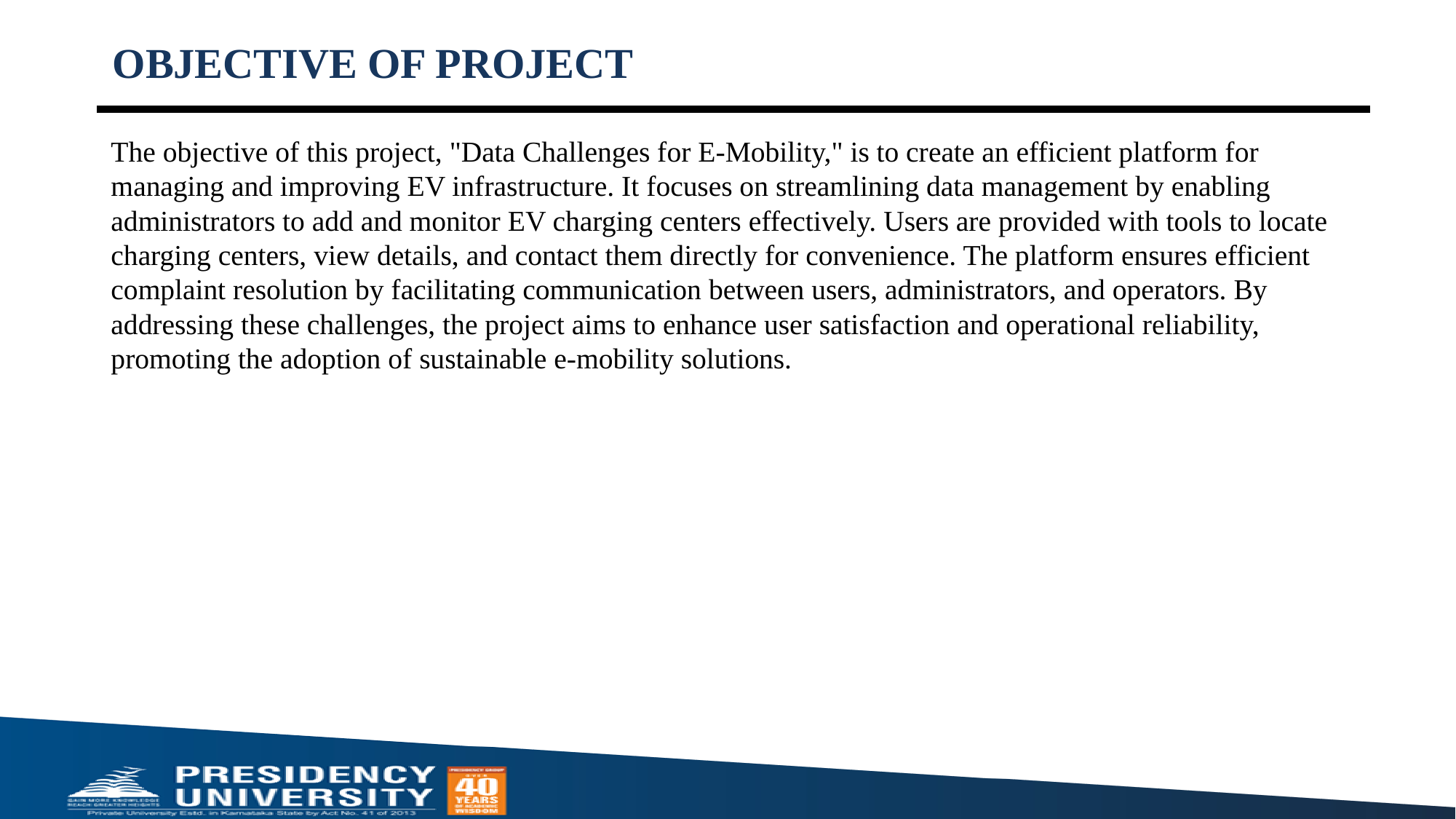

# OBJECTIVE OF PROJECT
The objective of this project, "Data Challenges for E-Mobility," is to create an efficient platform for managing and improving EV infrastructure. It focuses on streamlining data management by enabling administrators to add and monitor EV charging centers effectively. Users are provided with tools to locate charging centers, view details, and contact them directly for convenience. The platform ensures efficient complaint resolution by facilitating communication between users, administrators, and operators. By addressing these challenges, the project aims to enhance user satisfaction and operational reliability, promoting the adoption of sustainable e-mobility solutions.